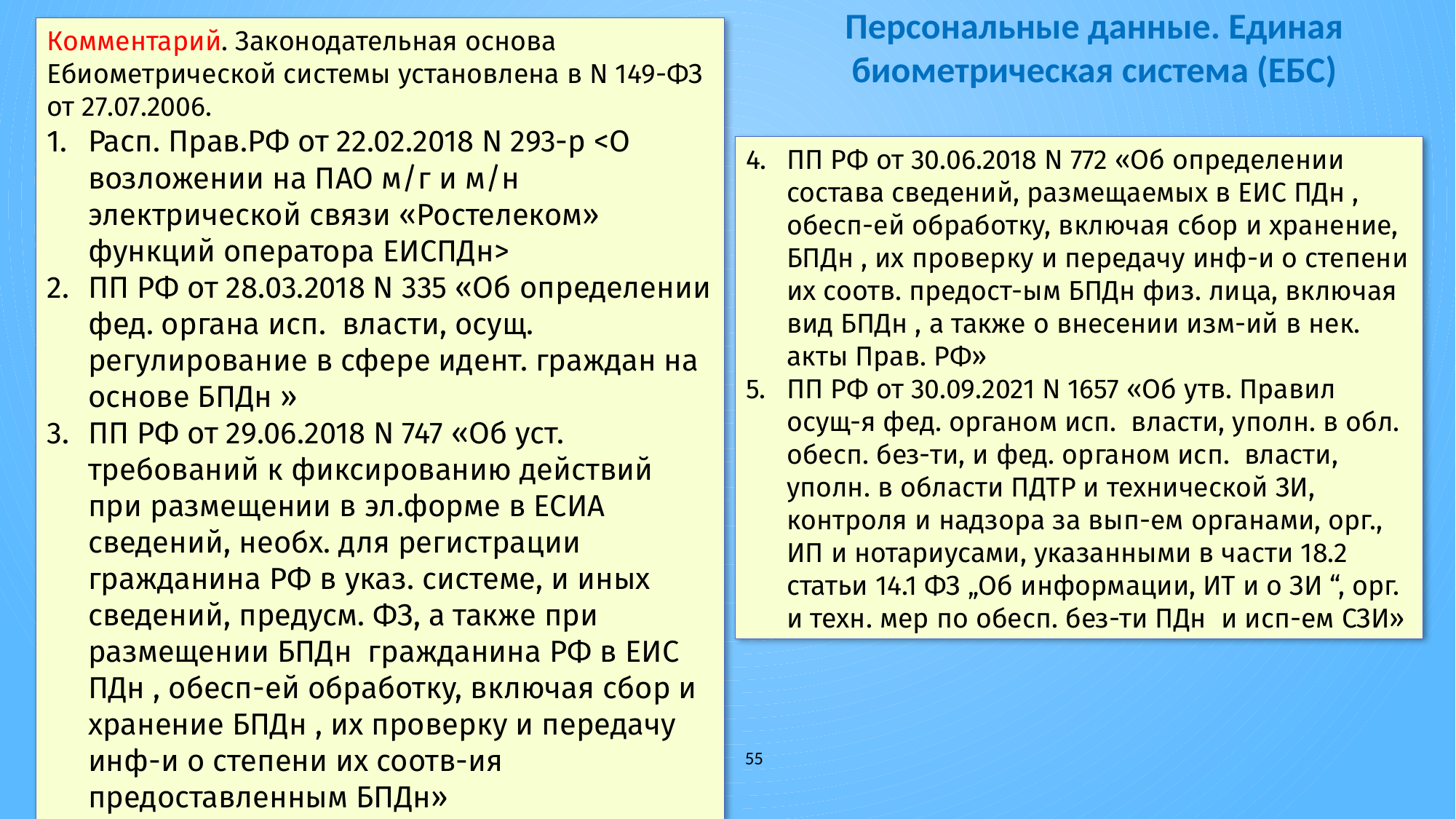

Персональные данные. Единая биометрическая система (ЕБС)
Комментарий. Законодательная основа Ебиометрической системы установлена в N 149-ФЗ  от 27.07.2006.
Расп. Прав.РФ от 22.02.2018 N 293-р <О возложении на ПАО м/г и м/н электрической связи «Ростелеком» функций оператора ЕИСПДн>
ПП РФ от 28.03.2018 N 335 «Об определении фед. органа исп.  власти, осущ. регулирование в сфере идент. граждан на основе БПДн »
ПП РФ от 29.06.2018 N 747 «Об уст. требований к фиксированию действий при размещении в эл.форме в ЕСИА сведений, необх. для регистрации гражданина РФ в указ. системе, и иных сведений, предусм. ФЗ, а также при размещении БПДн  гражданина РФ в ЕИС ПДн , обесп-ей обработку, включая сбор и хранение БПДн , их проверку и передачу инф-и о степени их соотв-ия предоставленным БПДн»
ПП РФ от 30.06.2018 N 772 «Об определении состава сведений, размещаемых в ЕИС ПДн , обесп-ей обработку, включая сбор и хранение, БПДн , их проверку и передачу инф-и о степени их соотв. предост-ым БПДн физ. лица, включая вид БПДн , а также о внесении изм-ий в нек. акты Прав. РФ»
ПП РФ от 30.09.2021 N 1657 «Об утв. Правил осущ-я фед. органом исп.  власти, уполн. в обл. обесп. без-ти, и фед. органом исп.  власти, уполн. в области ПДТР и технической ЗИ, контроля и надзора за вып-ем органами, орг., ИП и нотариусами, указанными в части 18.2 статьи 14.1 ФЗ „Об информации, ИТ и о ЗИ “, орг. и техн. мер по обесп. без-ти ПДн  и исп-ем СЗИ»
55